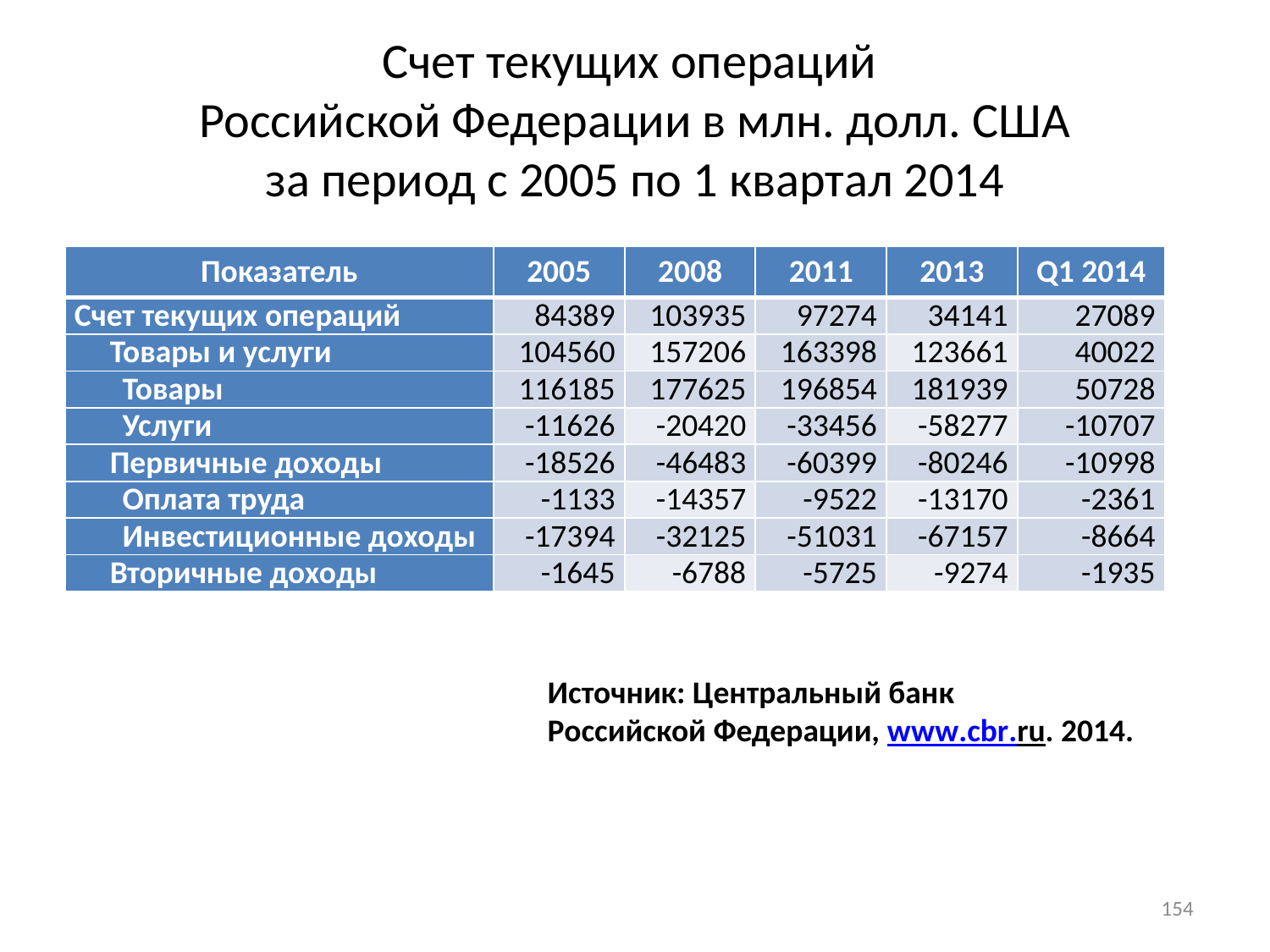

# Счет текущих операций Российской Федерации в млн. долл. США за период с 2005 по 1 квартал 2014
| Показатель | 2005 | 2008 | 2011 | 2013 | Q1 2014 |
| --- | --- | --- | --- | --- | --- |
| Счет текущих операций | 84389 | 103935 | 97274 | 34141 | 27089 |
| Товары и услуги | 104560 | 157206 | 163398 | 123661 | 40022 |
| Товары | 116185 | 177625 | 196854 | 181939 | 50728 |
| Услуги | -11626 | -20420 | -33456 | -58277 | -10707 |
| Первичные доходы | -18526 | -46483 | -60399 | -80246 | -10998 |
| Оплата труда | -1133 | -14357 | -9522 | -13170 | -2361 |
| Инвестиционные доходы | -17394 | -32125 | -51031 | -67157 | -8664 |
| Вторичные доходы | -1645 | -6788 | -5725 | -9274 | -1935 |
Источник: Центральный банк
Российской Федерации, www.cbr.ru. 2014.
154